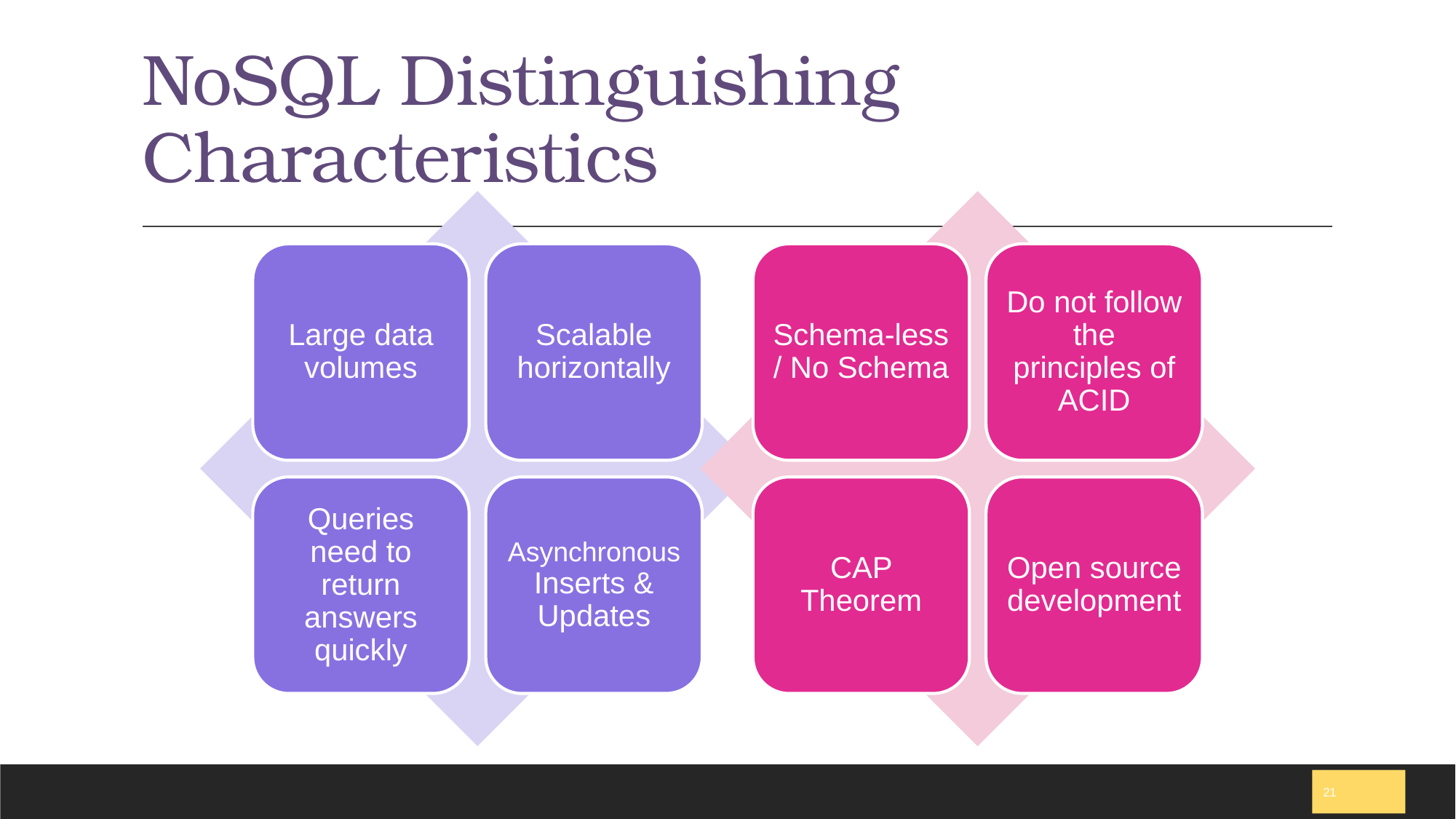

# NoSQL Distinguishing Characteristics

Large data volumes
Scalable horizontally

Queries need to return answers quickly
Asynchronous Inserts & Updates

Schema-less / No Schema
Do not follow the principles of ACID

CAP Theorem
Open source development

21